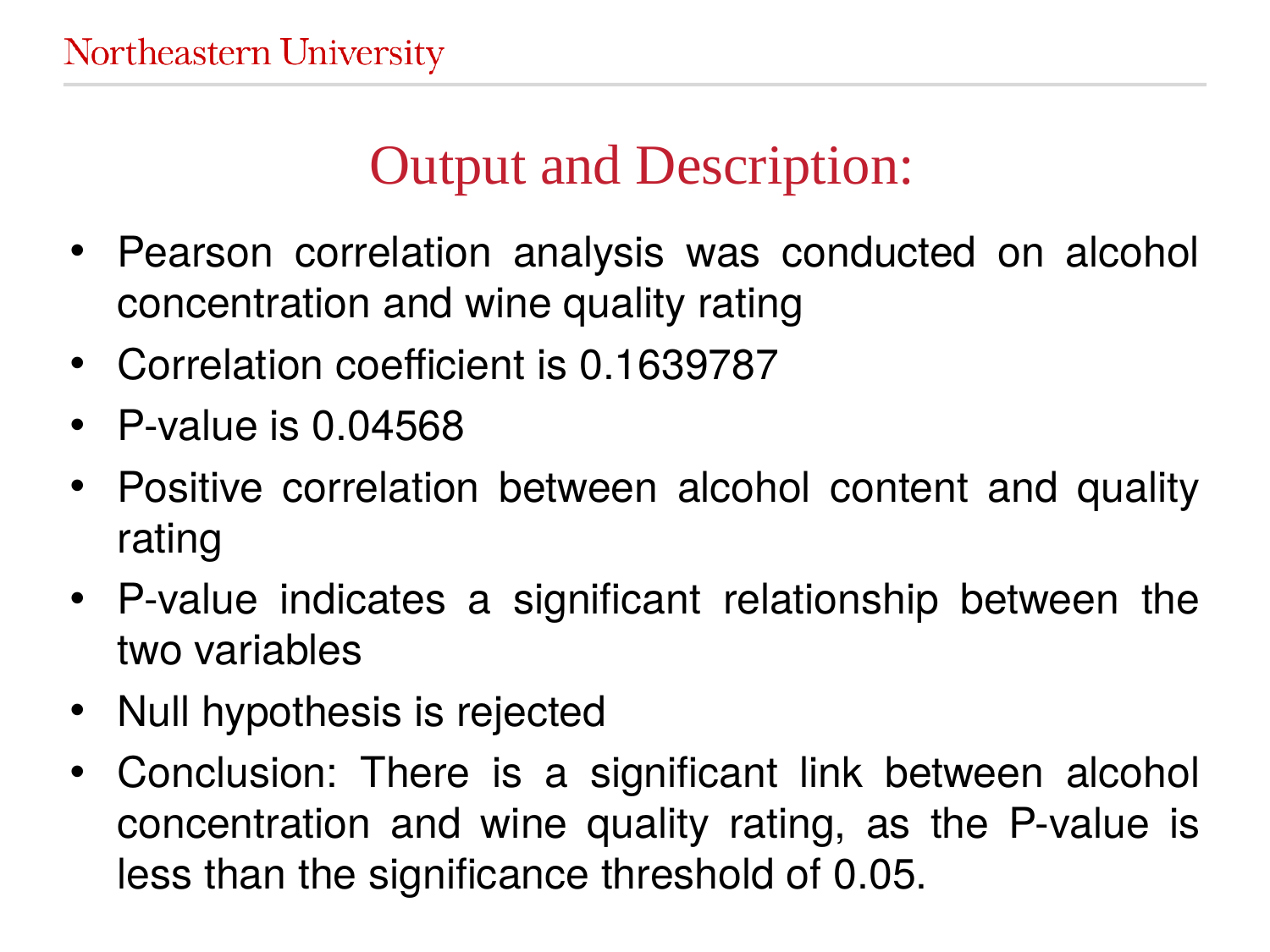

# Output and Description:
Pearson correlation analysis was conducted on alcohol concentration and wine quality rating
Correlation coefficient is 0.1639787
P-value is 0.04568
Positive correlation between alcohol content and quality rating
P-value indicates a significant relationship between the two variables
Null hypothesis is rejected
Conclusion: There is a significant link between alcohol concentration and wine quality rating, as the P-value is less than the significance threshold of 0.05.